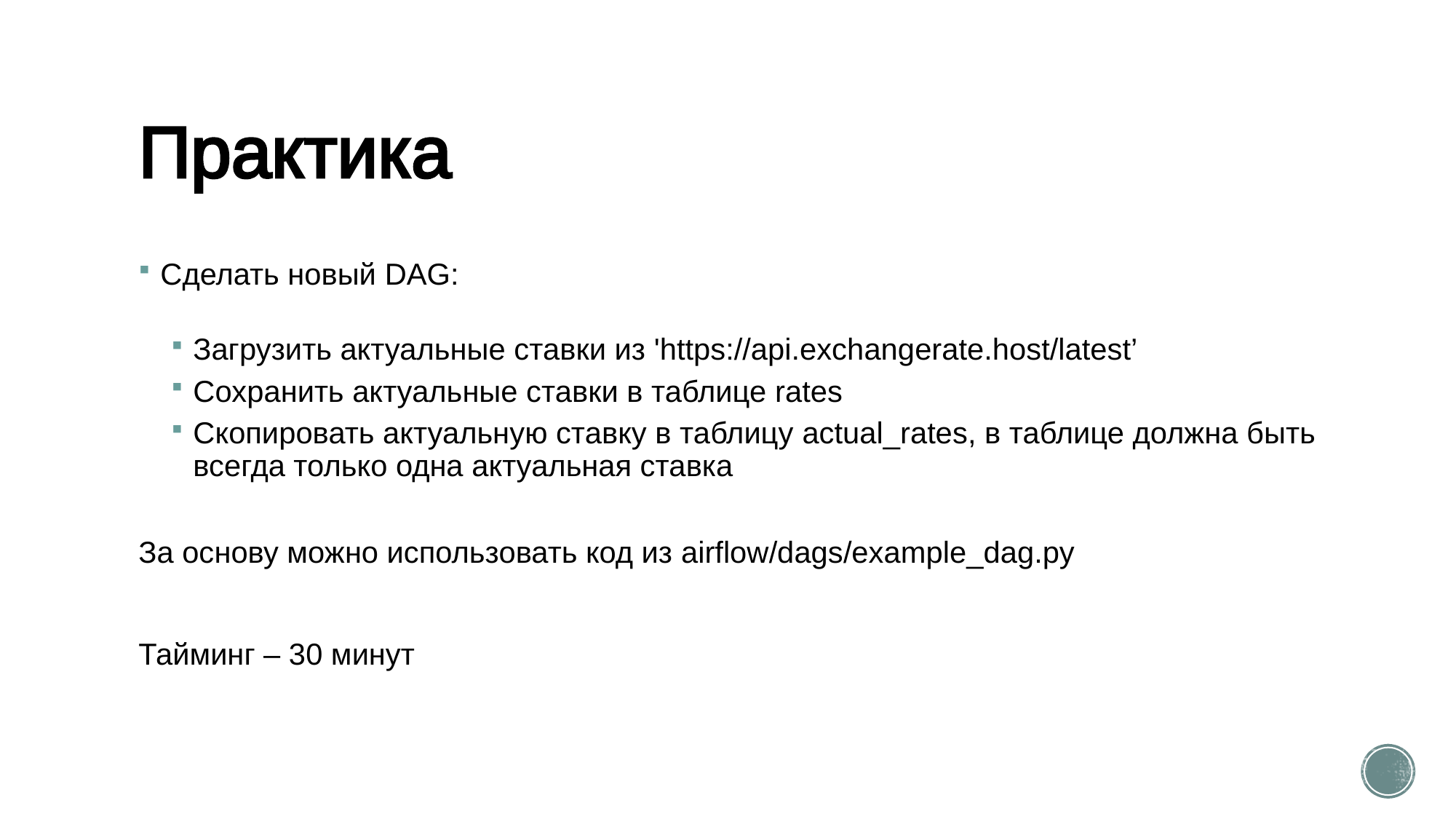

# Практика
Сделать новый DAG:
Загрузить актуальные ставки из 'https://api.exchangerate.host/latest’
Сохранить актуальные ставки в таблице rates
Скопировать актуальную ставку в таблицу actual_rates, в таблице должна быть всегда только одна актуальная ставка
За основу можно использовать код из airflow/dags/example_dag.py

Тайминг – 30 минут